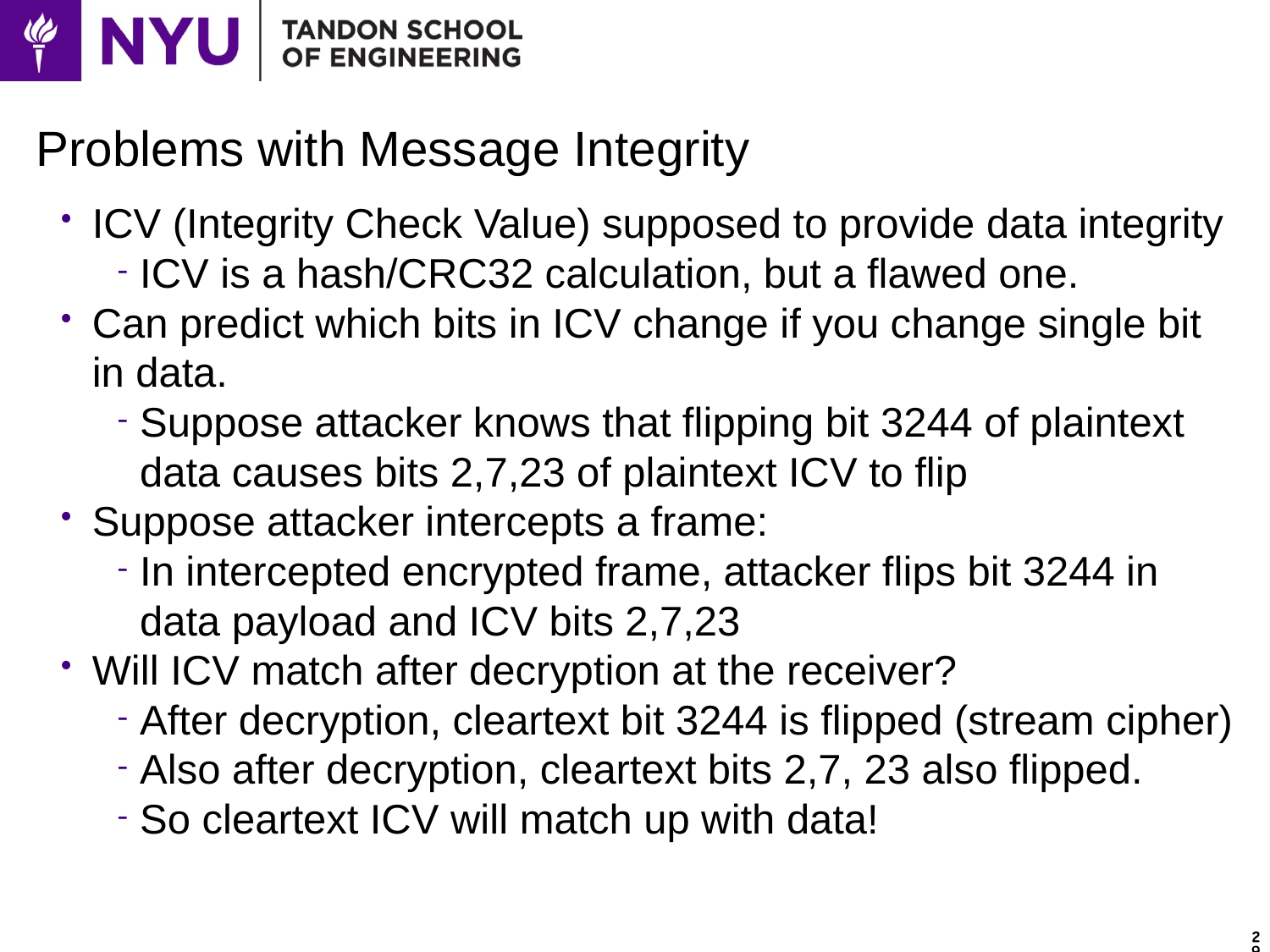

# Problems with Message Integrity
ICV (Integrity Check Value) supposed to provide data integrity
ICV is a hash/CRC32 calculation, but a flawed one.
Can predict which bits in ICV change if you change single bit in data.
Suppose attacker knows that flipping bit 3244 of plaintext data causes bits 2,7,23 of plaintext ICV to flip
Suppose attacker intercepts a frame:
In intercepted encrypted frame, attacker flips bit 3244 in data payload and ICV bits 2,7,23
Will ICV match after decryption at the receiver?
After decryption, cleartext bit 3244 is flipped (stream cipher)
Also after decryption, cleartext bits 2,7, 23 also flipped.
So cleartext ICV will match up with data!
29